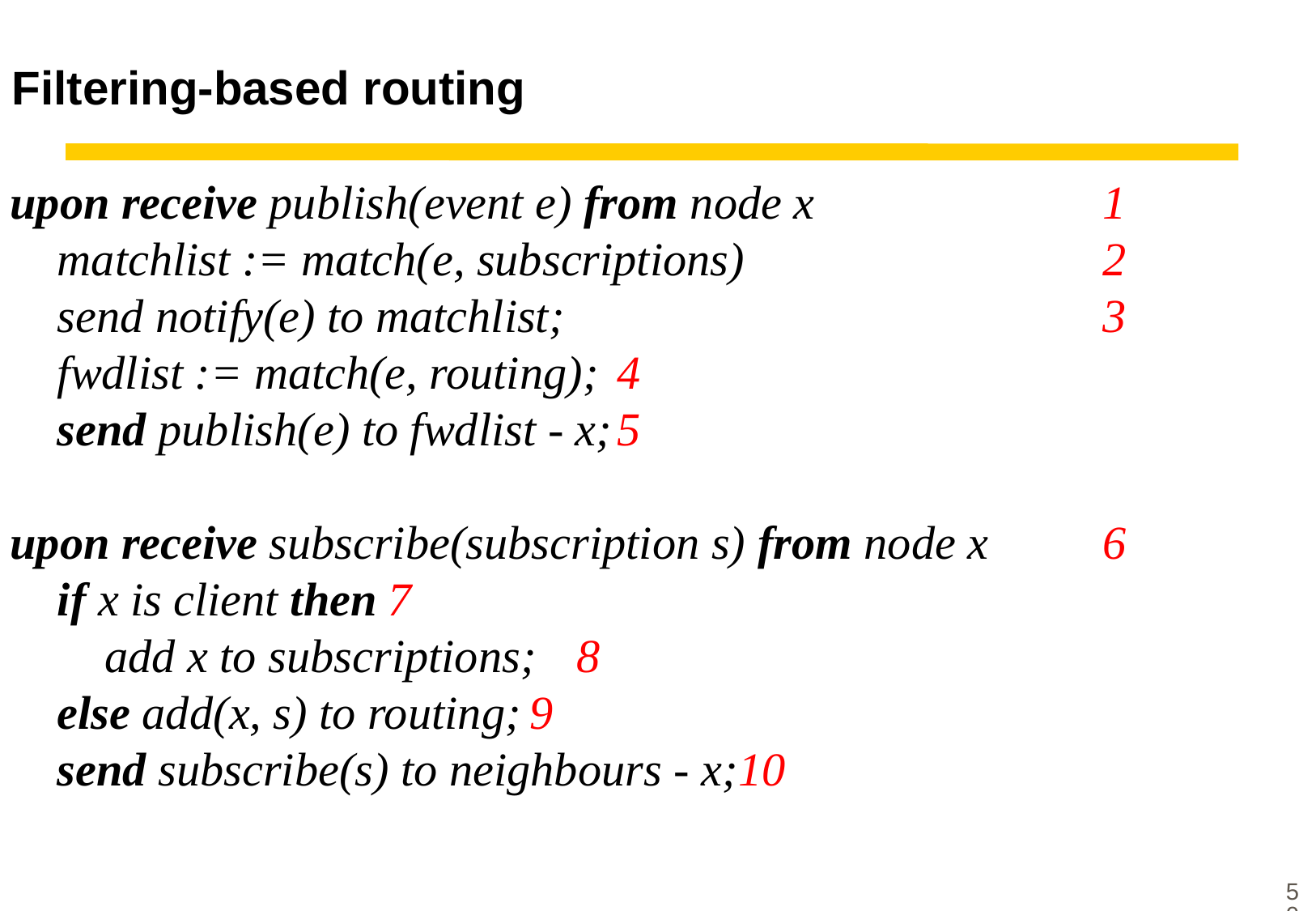

# Filtering-based routing

upon receive publish(event e) from node x			1
	matchlist := match(e, subscriptions)			2
	send notify(e) to matchlist;						3
	fwdlist := match(e, routing);	4
	send publish(e) to fwdlist - x;	5

upon receive subscribe(subscription s) from node x	6
	if x is client then	7
		add x to subscriptions;	8
	else add(x, s) to routing;	9
	send subscribe(s) to neighbours - x;	10
50